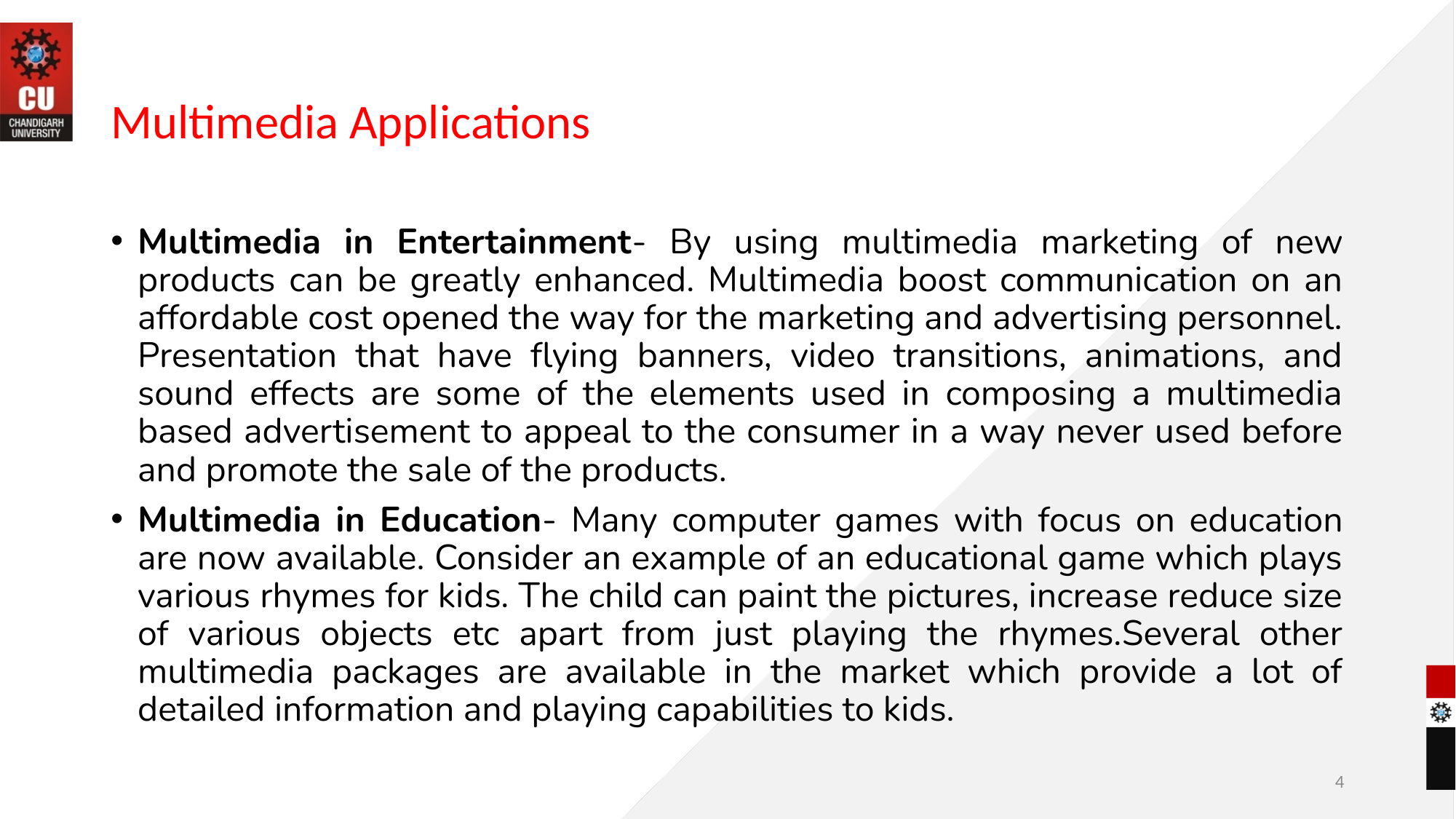

# Multimedia Applications
Multimedia in Entertainment- By using multimedia marketing of new products can be greatly enhanced. Multimedia boost communication on an affordable cost opened the way for the marketing and advertising personnel. Presentation that have flying banners, video transitions, animations, and sound effects are some of the elements used in composing a multimedia based advertisement to appeal to the consumer in a way never used before and promote the sale of the products.
Multimedia in Education- Many computer games with focus on education are now available. Consider an example of an educational game which plays various rhymes for kids. The child can paint the pictures, increase reduce size of various objects etc apart from just playing the rhymes.Several other multimedia packages are available in the market which provide a lot of detailed information and playing capabilities to kids.

4